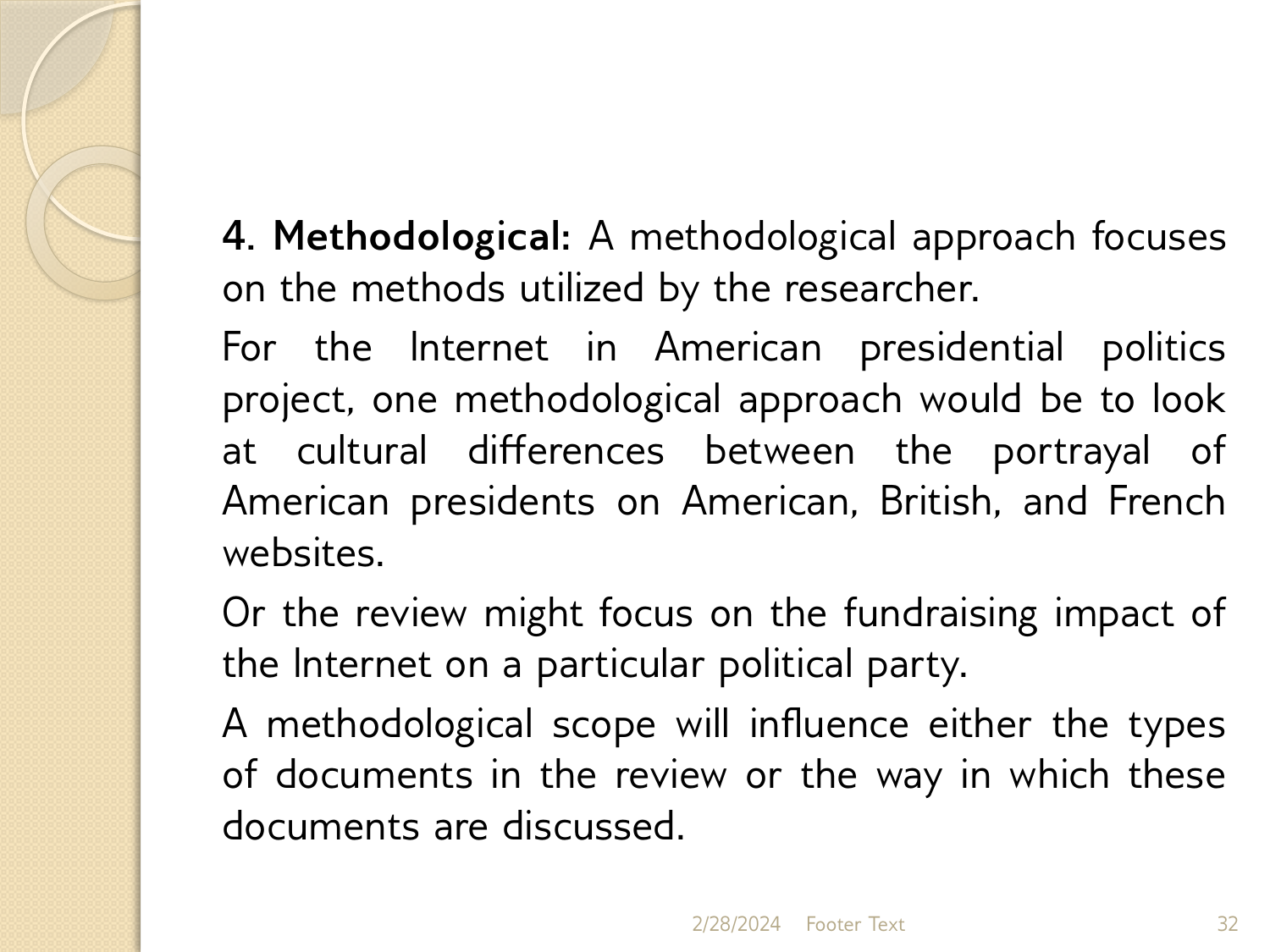

#
4. Methodological: A methodological approach focuses on the methods utilized by the researcher.
For the Internet in American presidential politics project, one methodological approach would be to look at cultural differences between the portrayal of American presidents on American, British, and French websites.
Or the review might focus on the fundraising impact of the Internet on a particular political party.
A methodological scope will influence either the types of documents in the review or the way in which these documents are discussed.
2/28/2024
Footer Text
32